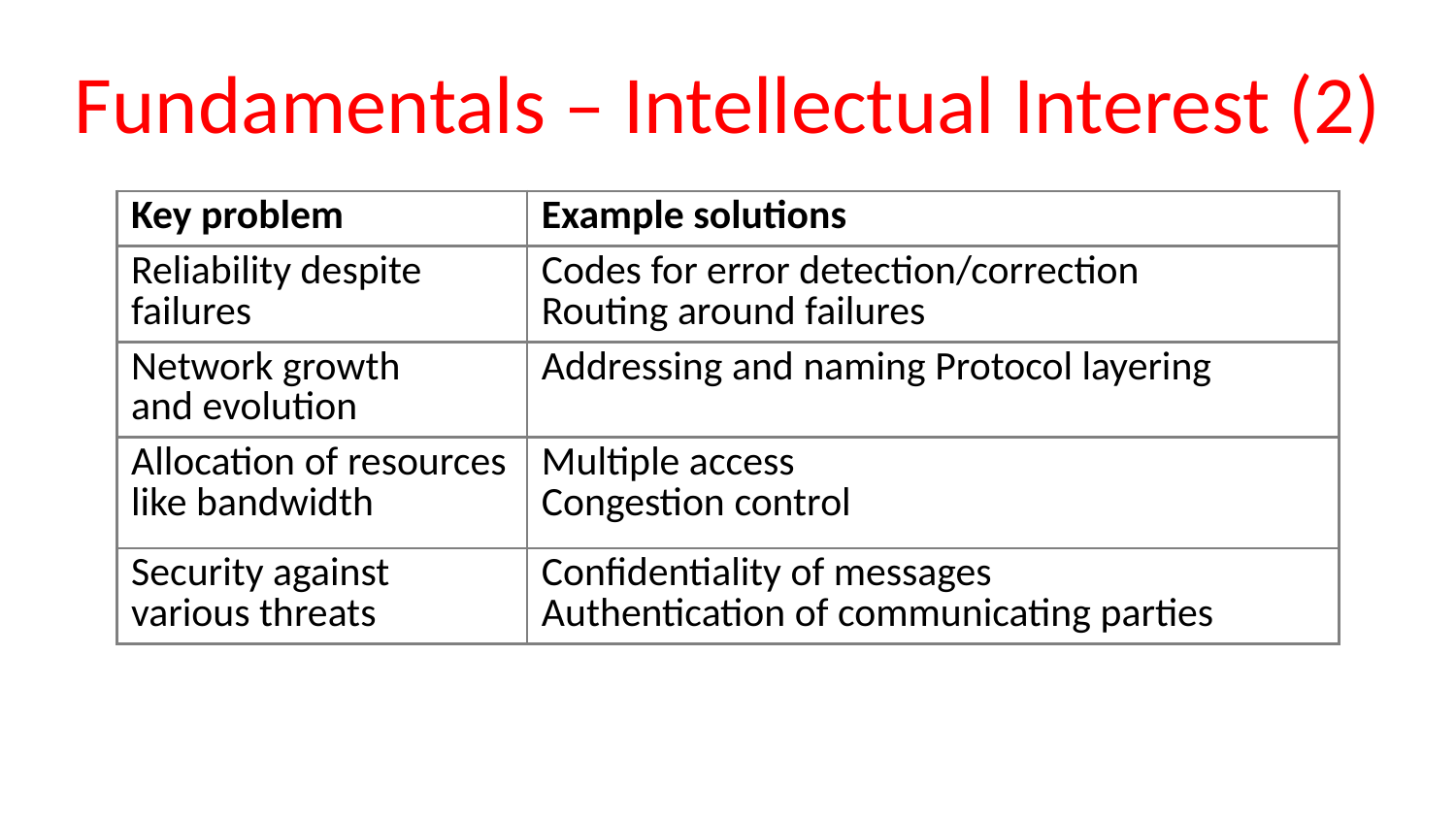

# Fundamentals – Intellectual Interest (2)
| Key problem | Example solutions |
| --- | --- |
| Reliability despite failures | Codes for error detection/correction Routing around failures |
| Network growth and evolution | Addressing and naming Protocol layering |
| Allocation of resources like bandwidth | Multiple access Congestion control |
| Security against various threats | Confidentiality of messages Authentication of communicating parties |